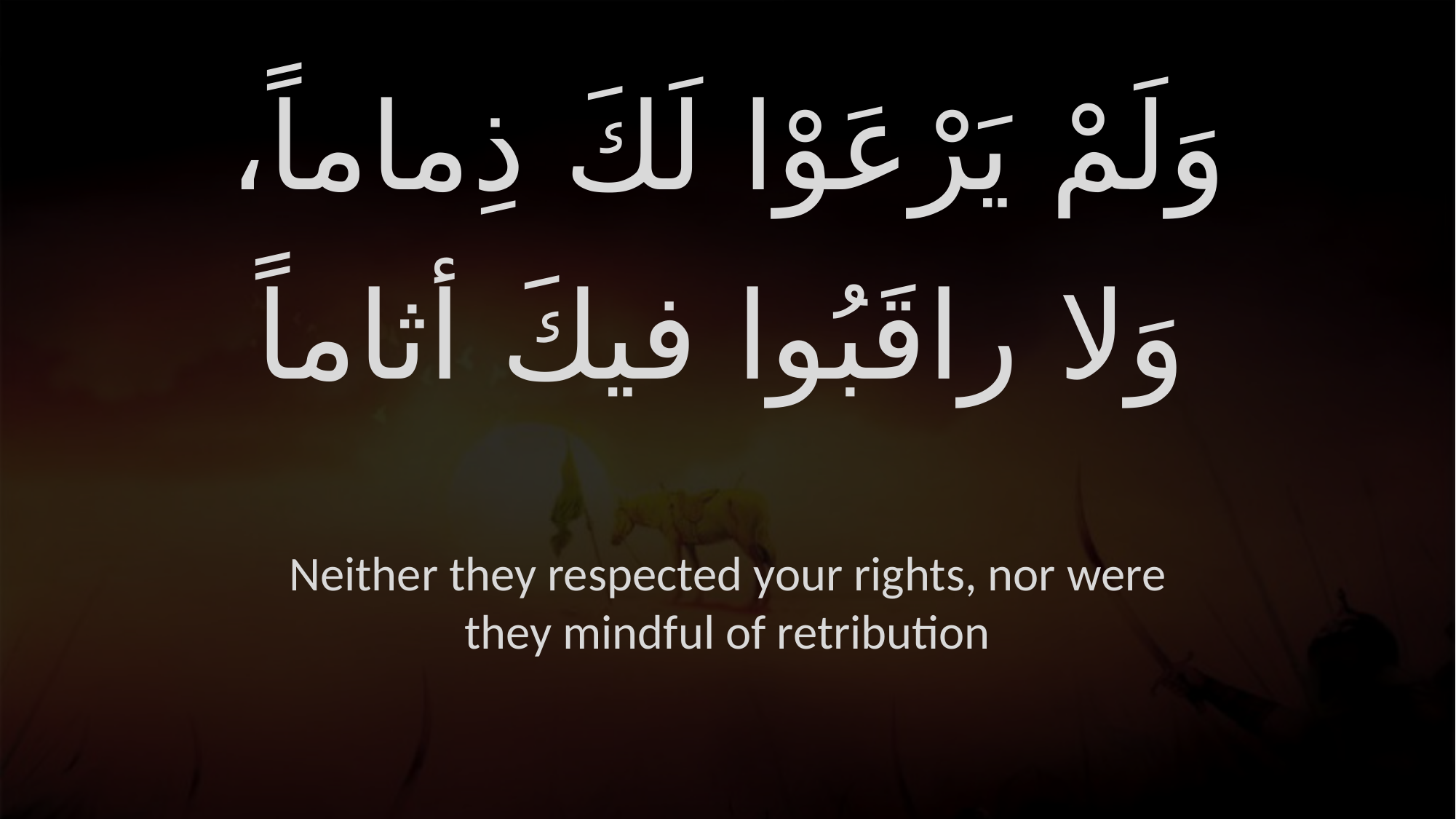

# وَلَمْ يَرْعَوْا لَكَ ذِماماً، وَلا راقَبُوا فيكَ أثاماً
Neither they respected your rights, nor were they mindful of retribution